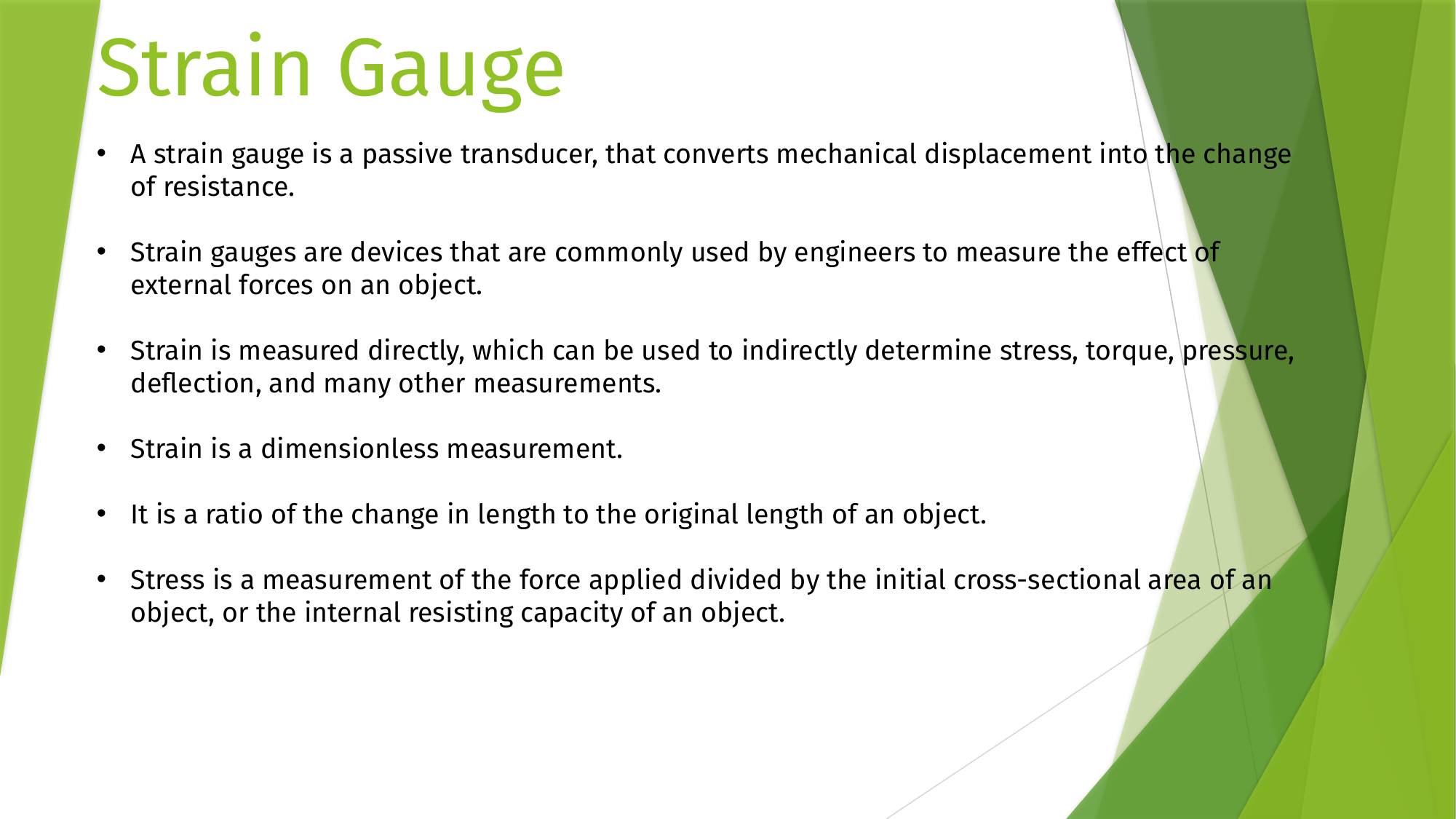

# Strain Gauge
A strain gauge is a passive transducer, that converts mechanical displacement into the change of resistance.

Strain gauges are devices that are commonly used by engineers to measure the effect of external forces on an object.

Strain is measured directly, which can be used to indirectly determine stress, torque, pressure, deflection, and many other measurements.

Strain is a dimensionless measurement.

It is a ratio of the change in length to the original length of an object.

Stress is a measurement of the force applied divided by the initial cross-sectional area of an object, or the internal resisting capacity of an object.